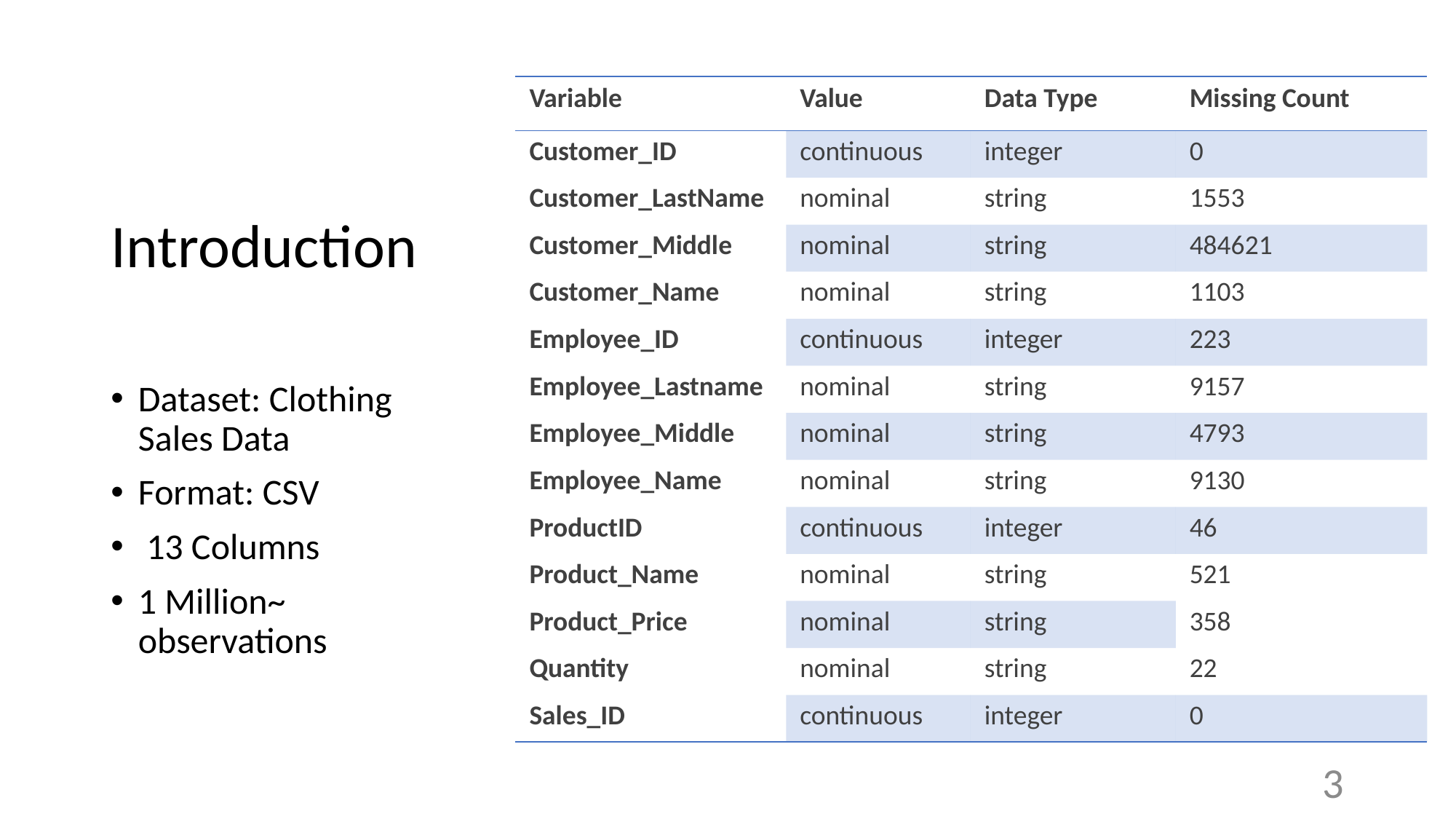

# Introduction
| Variable | Value | Data Type | Missing Count |
| --- | --- | --- | --- |
| Customer\_ID | continuous | integer | 0 |
| Customer\_LastName | nominal | string | 1553 |
| Customer\_Middle | nominal | string | 484621 |
| Customer\_Name | nominal | string | 1103 |
| Employee\_ID | continuous | integer | 223 |
| Employee\_Lastname | nominal | string | 9157 |
| Employee\_Middle | nominal | string | 4793 |
| Employee\_Name | nominal | string | 9130 |
| ProductID | continuous | integer | 46 |
| Product\_Name | nominal | string | 521 |
| Product\_Price | nominal | string | 358 |
| Quantity | nominal | string | 22 |
| Sales\_ID | continuous | integer | 0 |
Dataset: Clothing Sales Data
Format: CSV
 13 Columns
1 Million~ observations

3